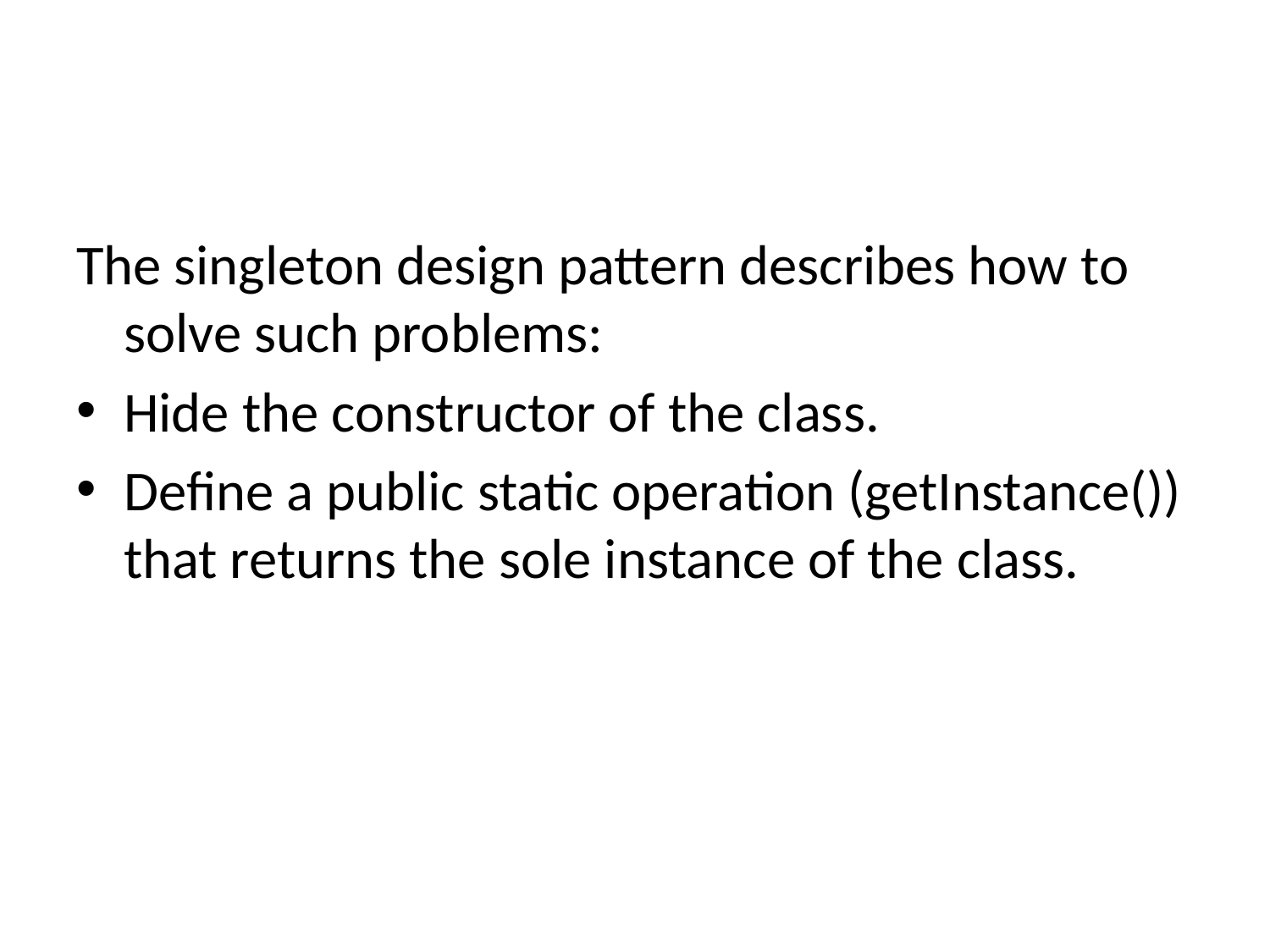

#
The singleton design pattern describes how to solve such problems:
Hide the constructor of the class.
Define a public static operation (getInstance()) that returns the sole instance of the class.